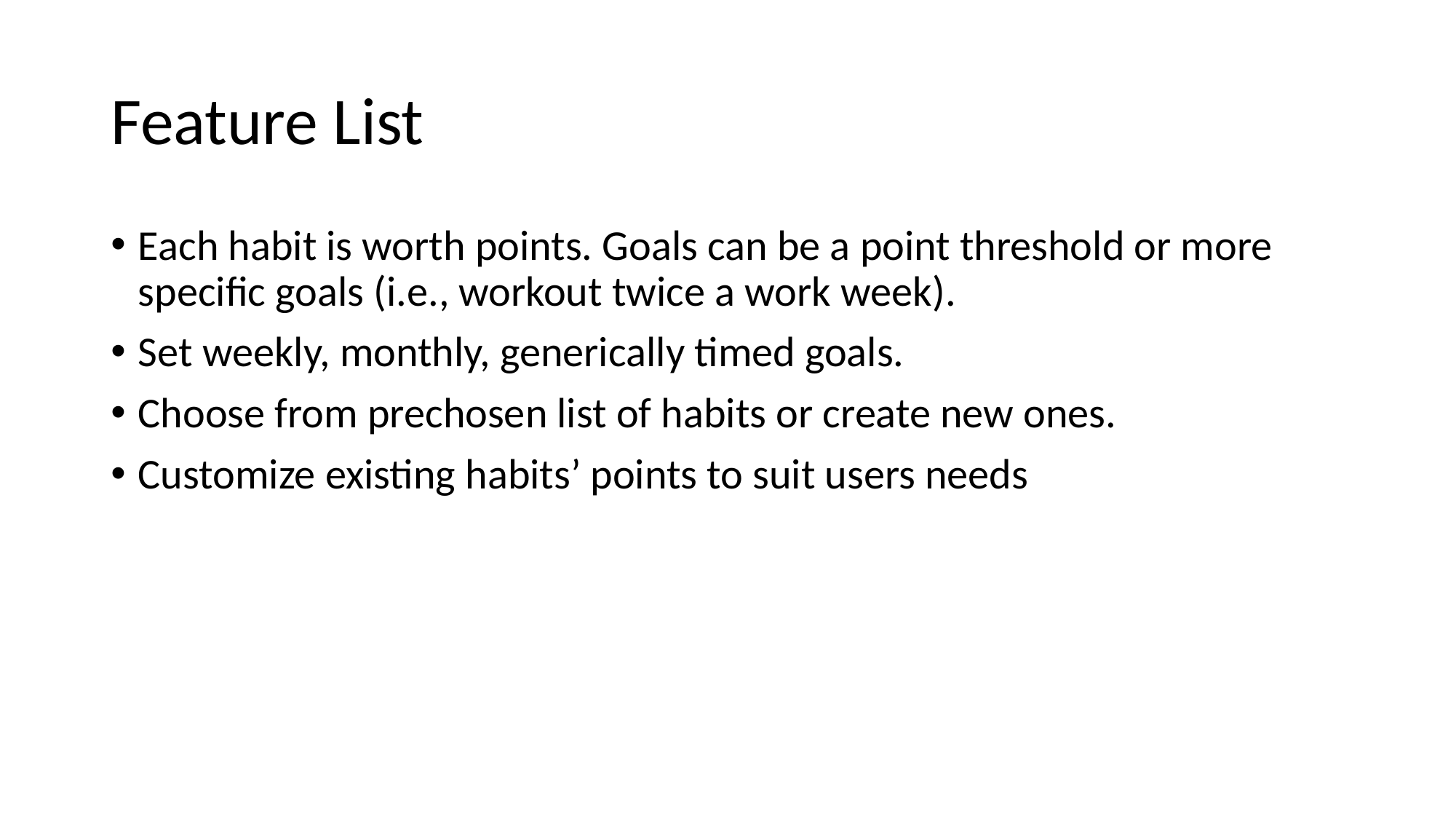

# Feature List
Each habit is worth points. Goals can be a point threshold or more specific goals (i.e., workout twice a work week).
Set weekly, monthly, generically timed goals.
Choose from prechosen list of habits or create new ones.
Customize existing habits’ points to suit users needs